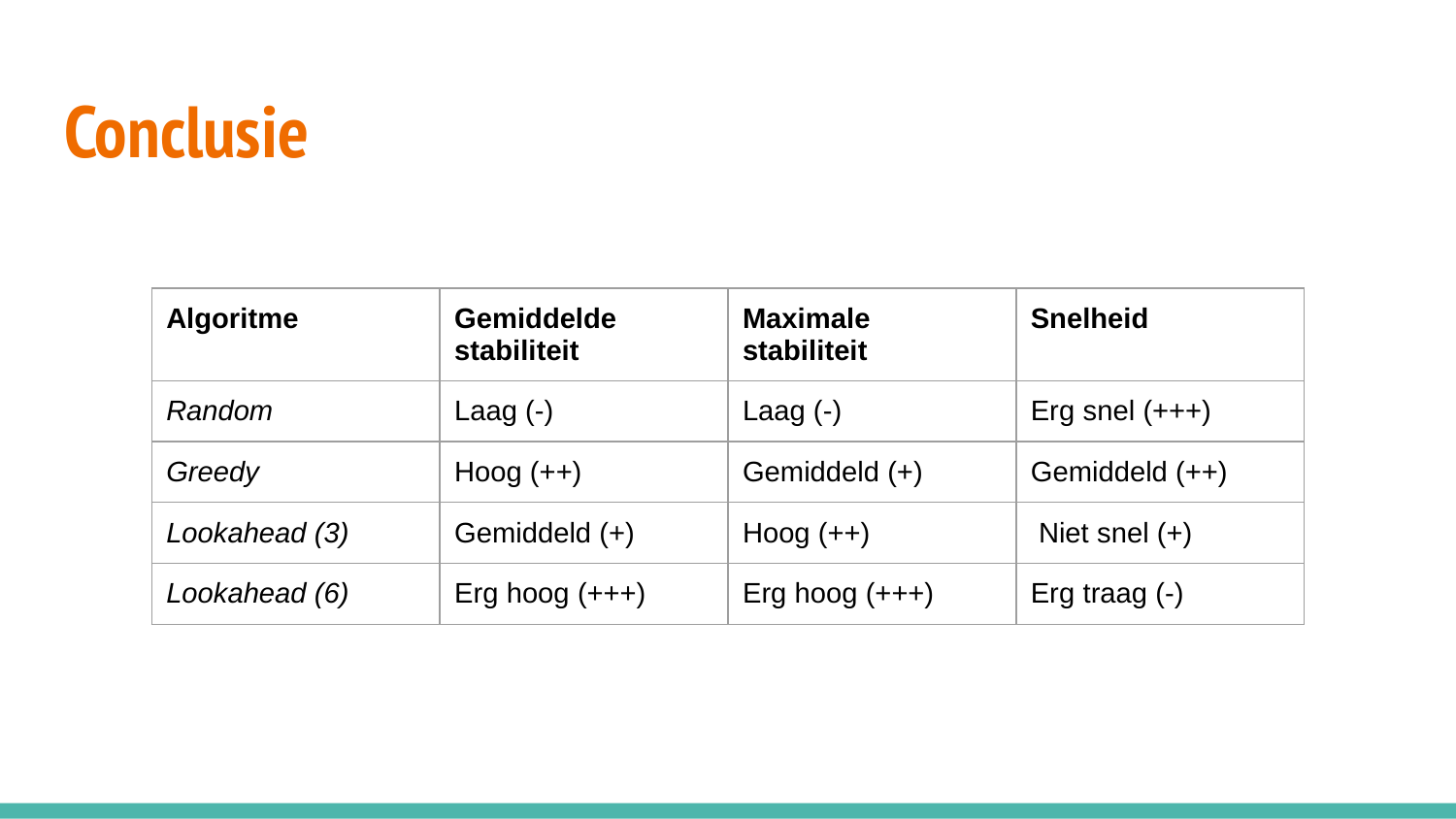

# Conclusie
| Algoritme | Gemiddelde stabiliteit | Maximale stabiliteit | Snelheid |
| --- | --- | --- | --- |
| Random | Laag (-) | Laag (-) | Erg snel (+++) |
| Greedy | Hoog (++) | Gemiddeld (+) | Gemiddeld (++) |
| Lookahead (3) | Gemiddeld (+) | Hoog (++) | Niet snel (+) |
| Lookahead (6) | Erg hoog (+++) | Erg hoog (+++) | Erg traag (-) |